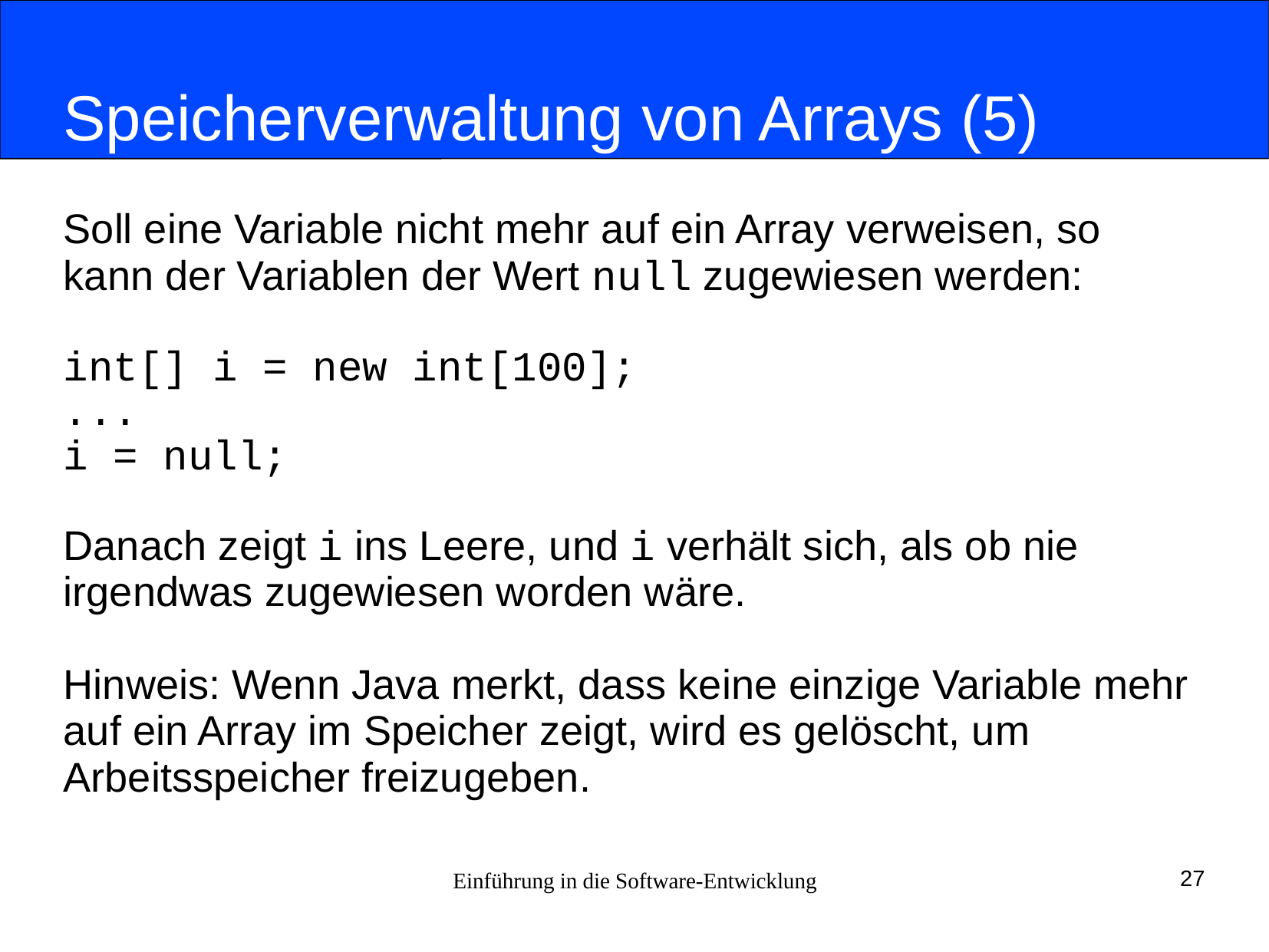

# Speicherverwaltung von Arrays (5)
Soll eine Variable nicht mehr auf ein Array verweisen, so
kann der Variablen der Wert null zugewiesen werden:

int[] i = new int[100];
...
i = null;

Danach zeigt i ins Leere, und i verhält sich, als ob nie
irgendwas zugewiesen worden wäre.

Hinweis: Wenn Java merkt, dass keine einzige Variable mehr
auf ein Array im Speicher zeigt, wird es gelöscht, um
Arbeitsspeicher freizugeben.

Einführung in die Software-Entwicklung
27